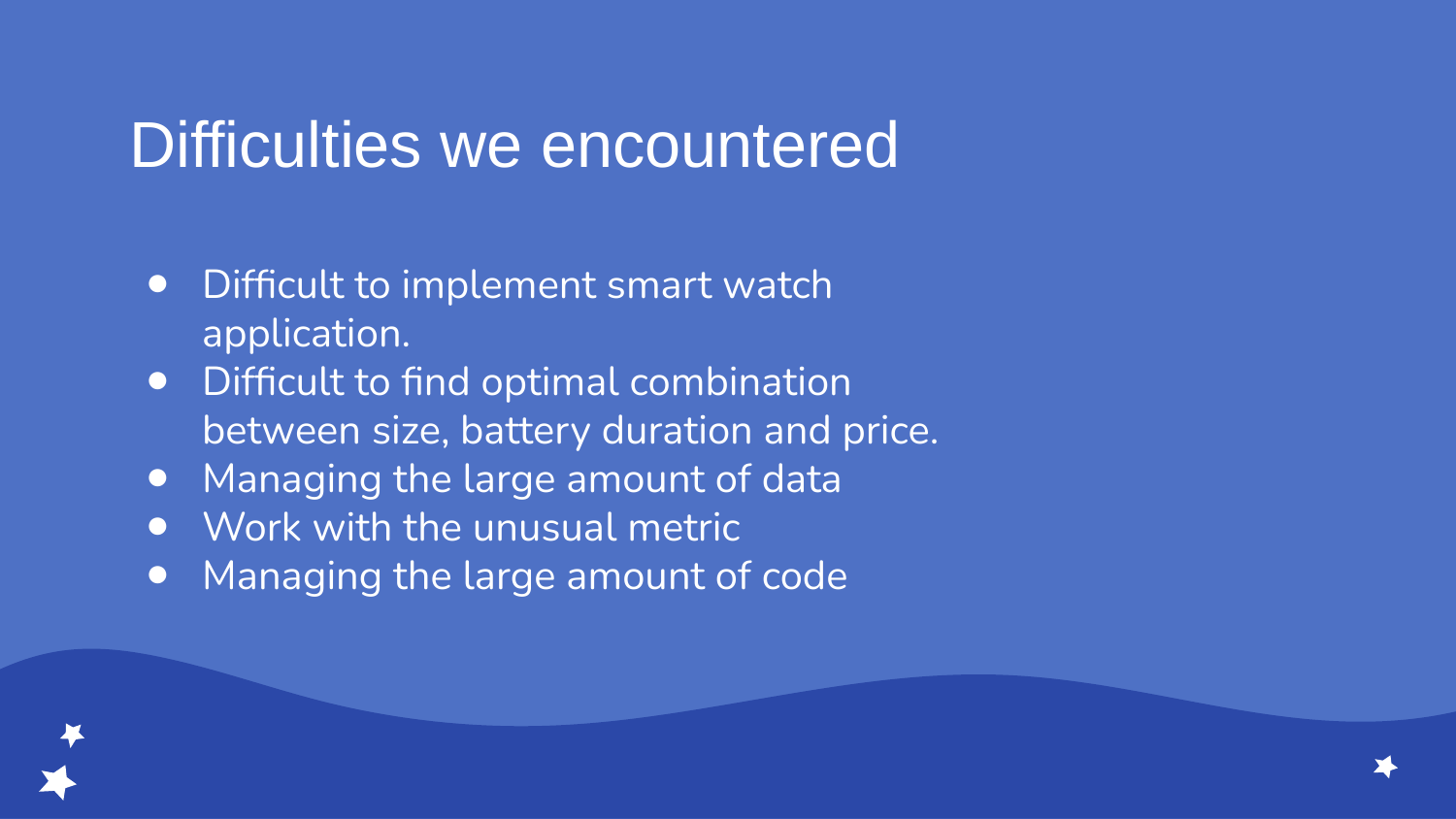

# Difficulties we encountered
Difficult to implement smart watch application.
Difficult to find optimal combination between size, battery duration and price.
Managing the large amount of data
Work with the unusual metric
Managing the large amount of code